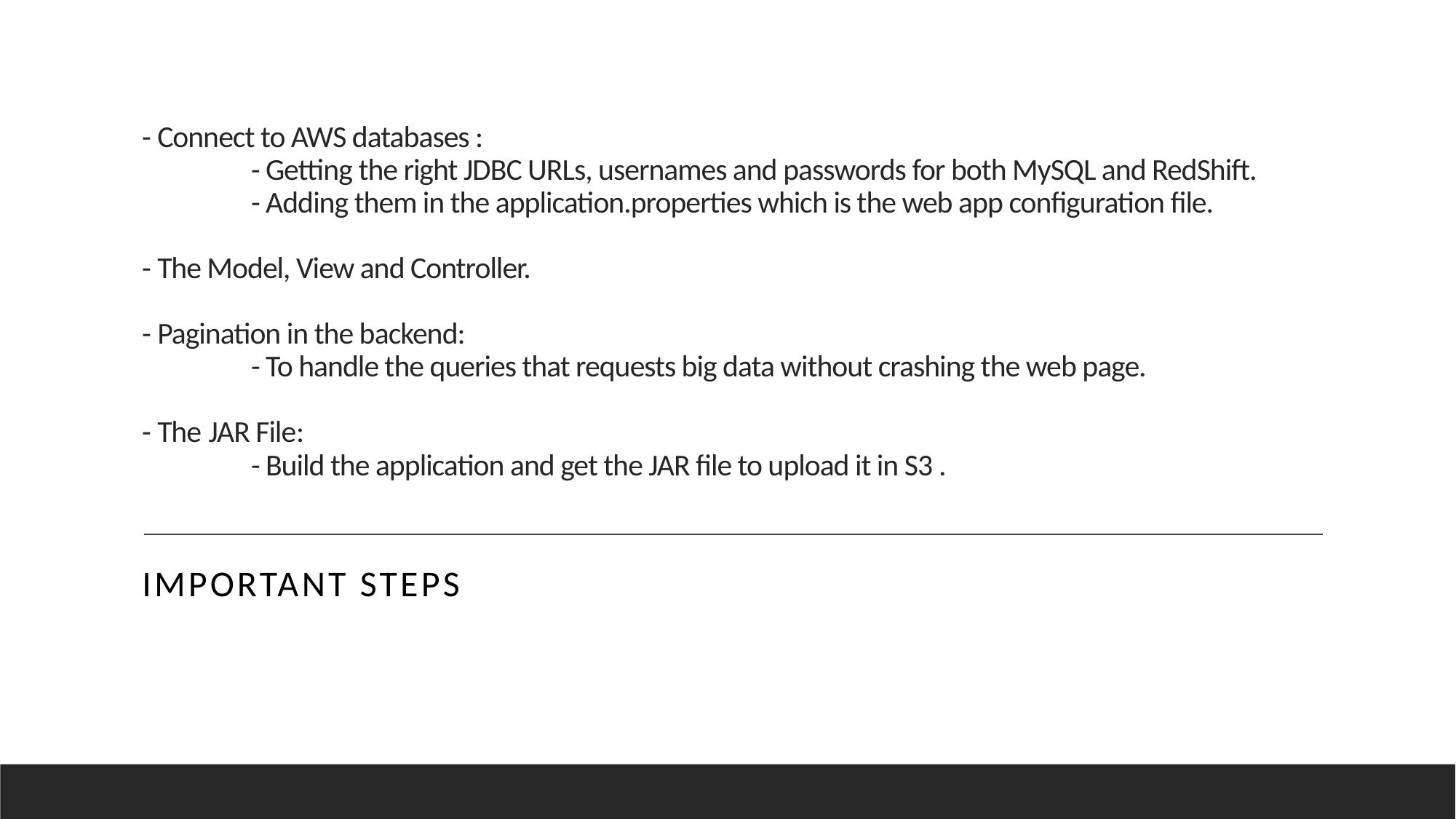

# - Connect to AWS databases : - Getting the right JDBC URLs, usernames and passwords for both MySQL and RedShift. - Adding them in the application.properties which is the web app configuration file. - The Model, View and Controller. - Pagination in the backend: - To handle the queries that requests big data without crashing the web page. - The JAR File: - Build the application and get the JAR file to upload it in S3 .
Important Steps